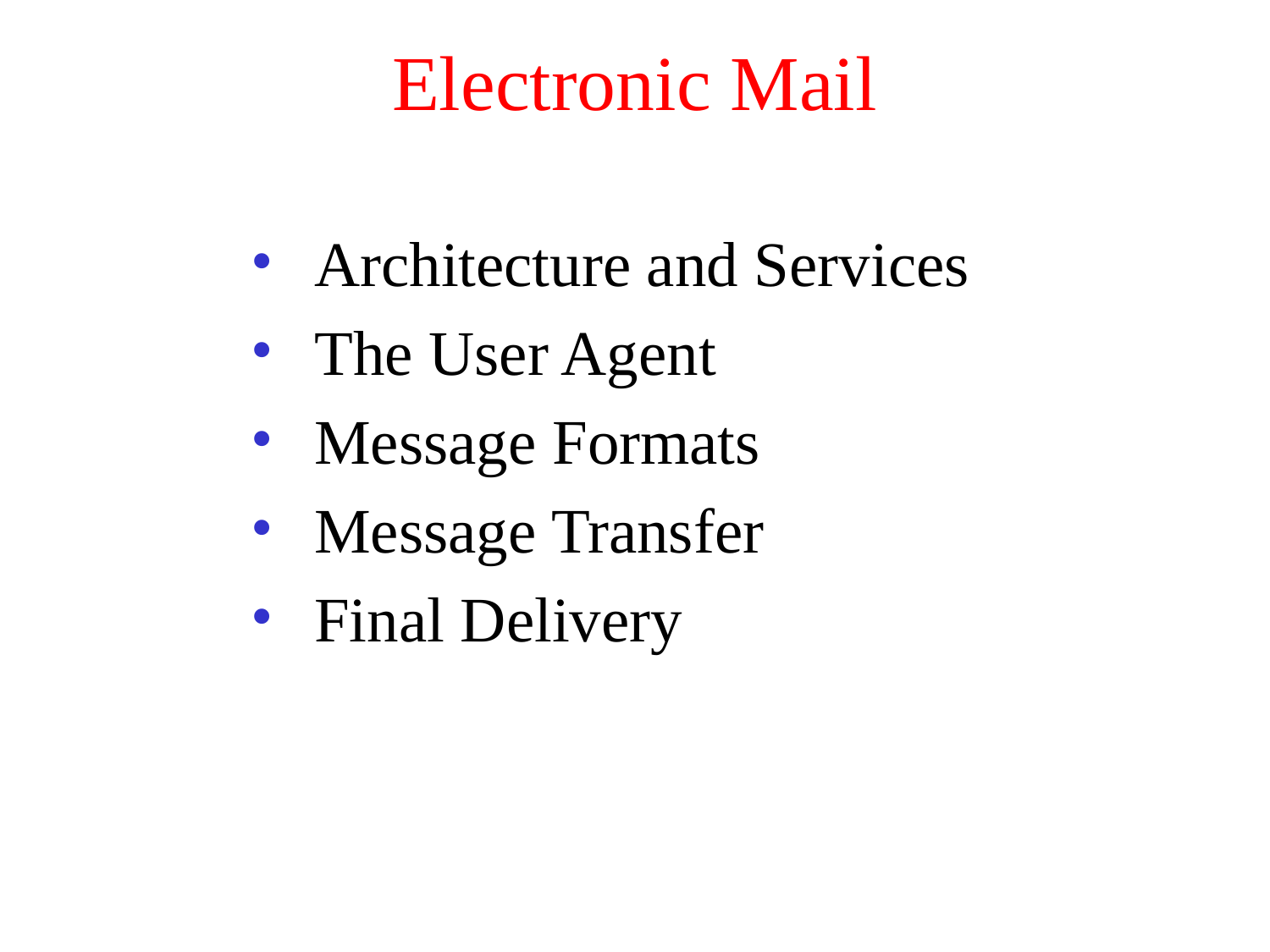

# Electronic Mail
Architecture and Services
The User Agent
Message Formats
Message Transfer
Final Delivery